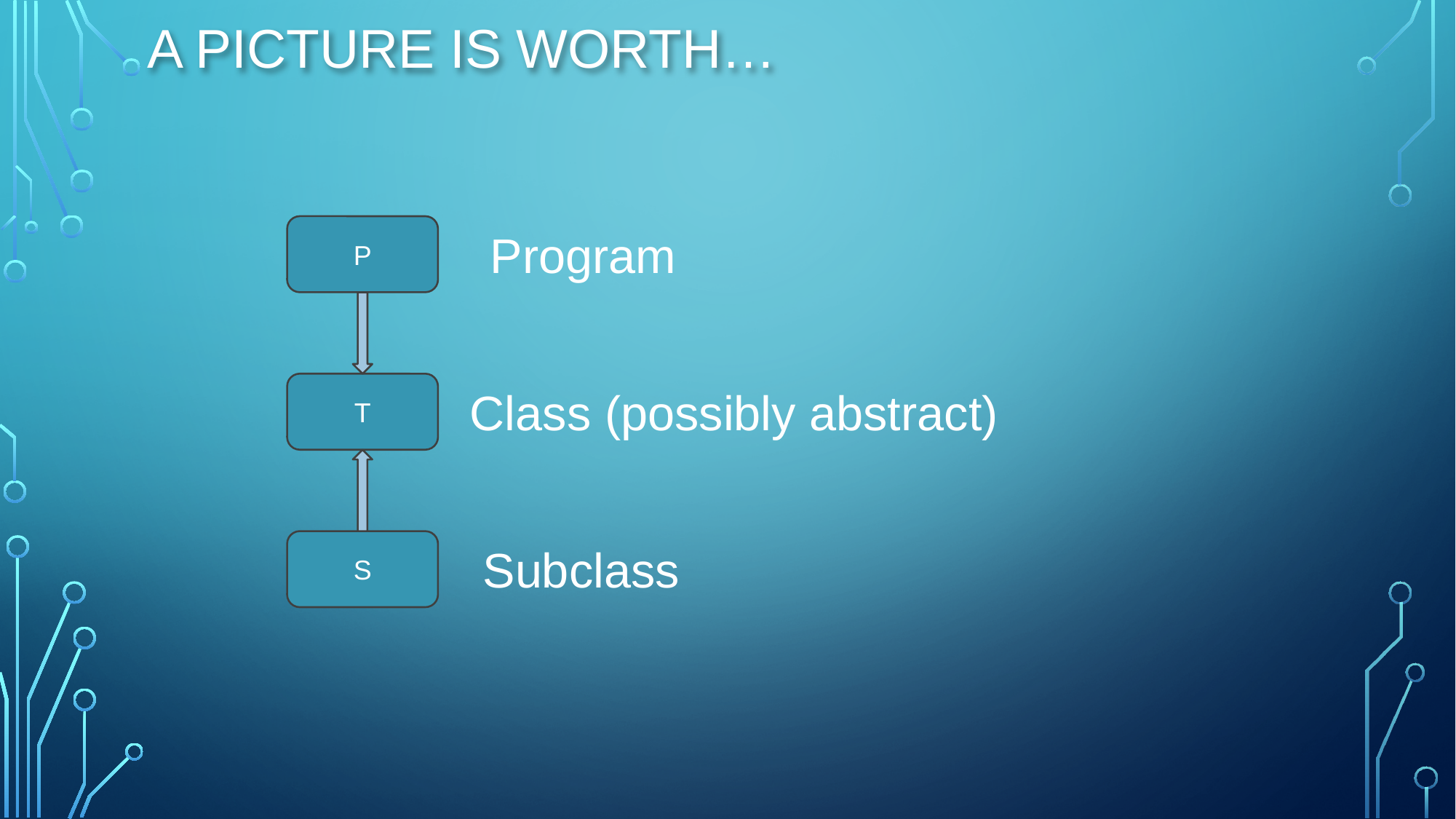

# A picture is worth…
P
Program

T
Class (possibly abstract)

S
Subclass